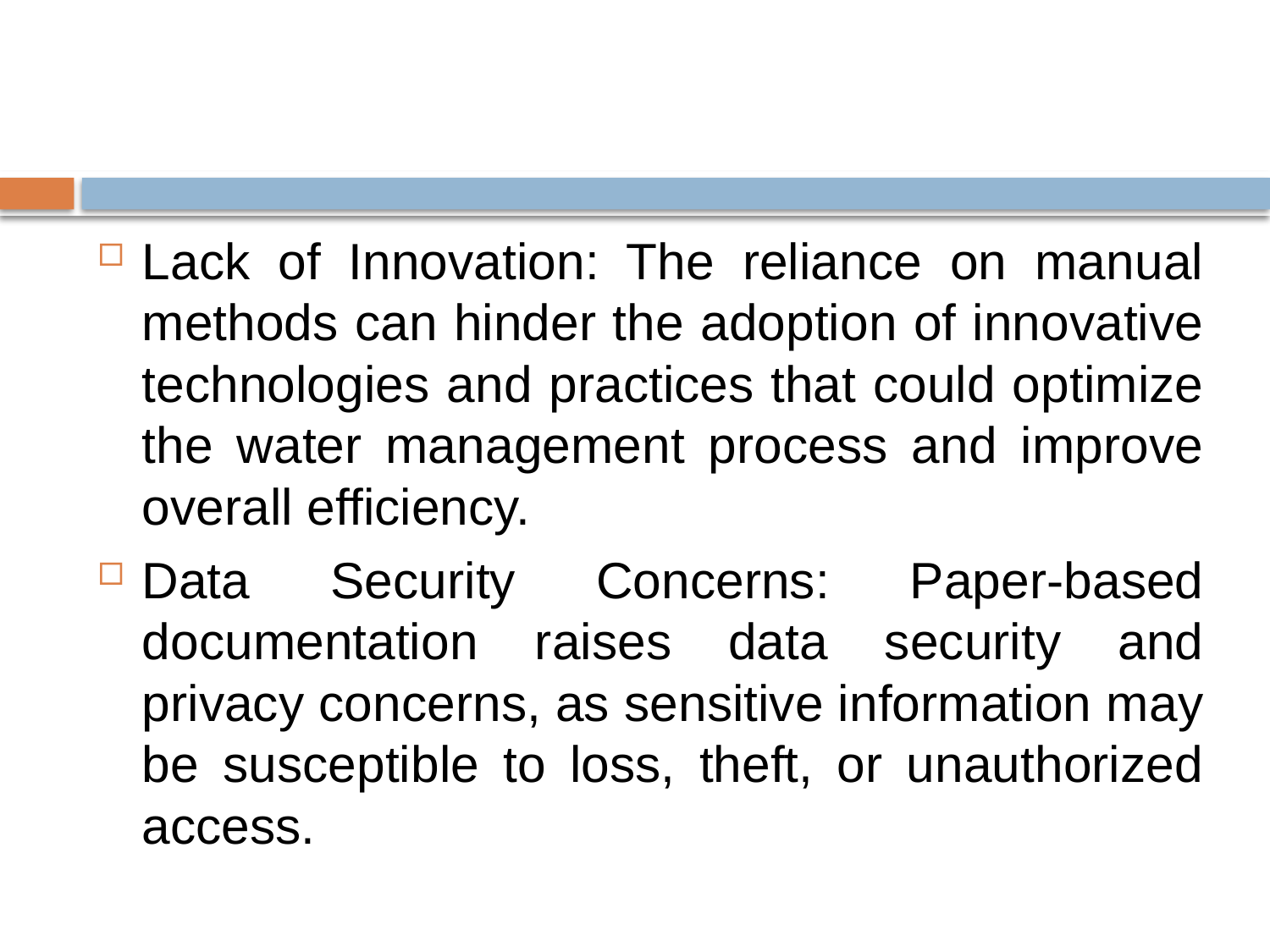

#
Lack of Innovation: The reliance on manual methods can hinder the adoption of innovative technologies and practices that could optimize the water management process and improve overall efficiency.
Data Security Concerns: Paper-based documentation raises data security and privacy concerns, as sensitive information may be susceptible to loss, theft, or unauthorized access.